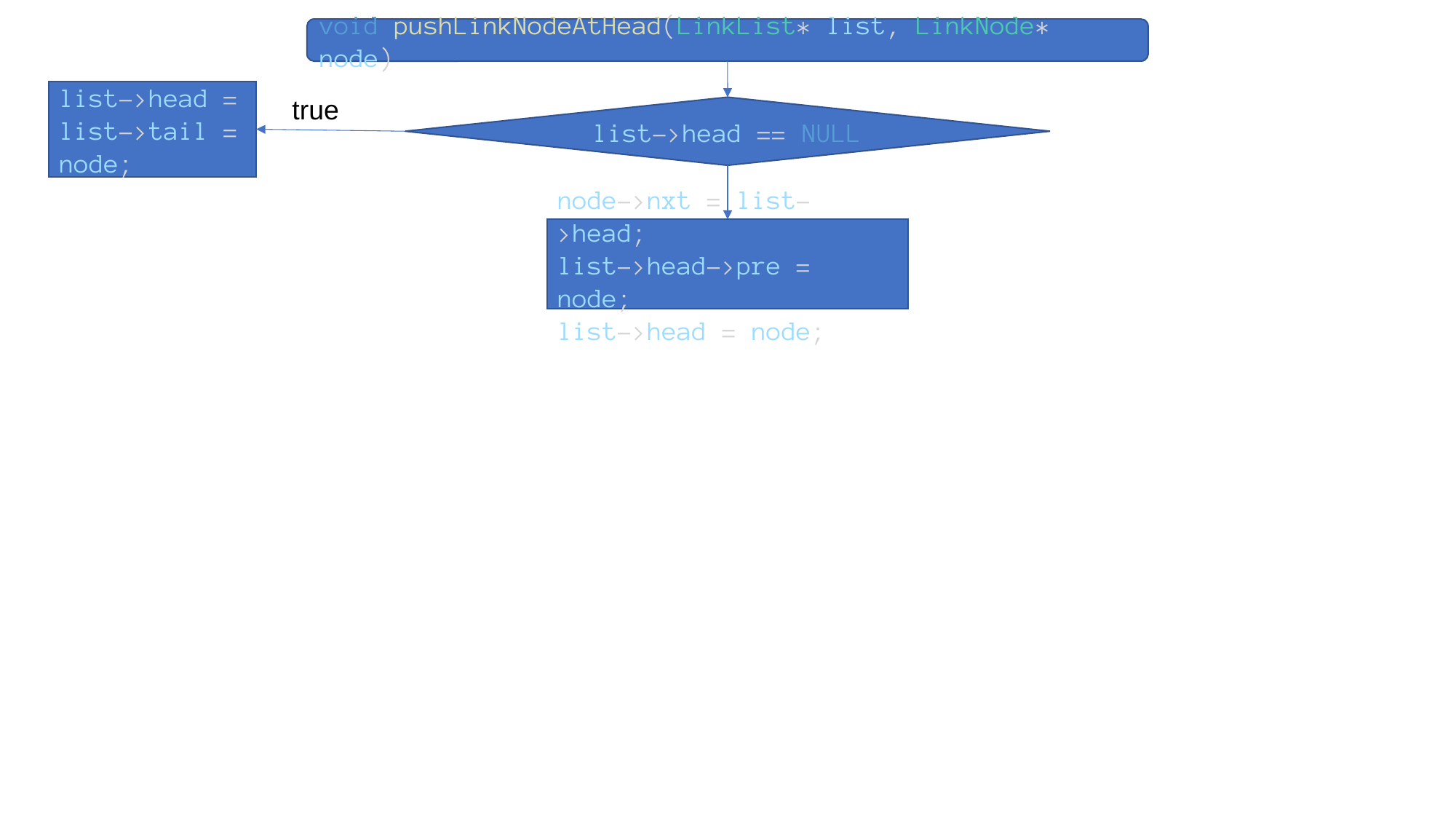

void pushLinkNodeAtHead(LinkList* list, LinkNode* node)
list->head = list->tail = node;
true
list->head == NULL
node->nxt = list->head;
list->head->pre = node;
list->head = node;